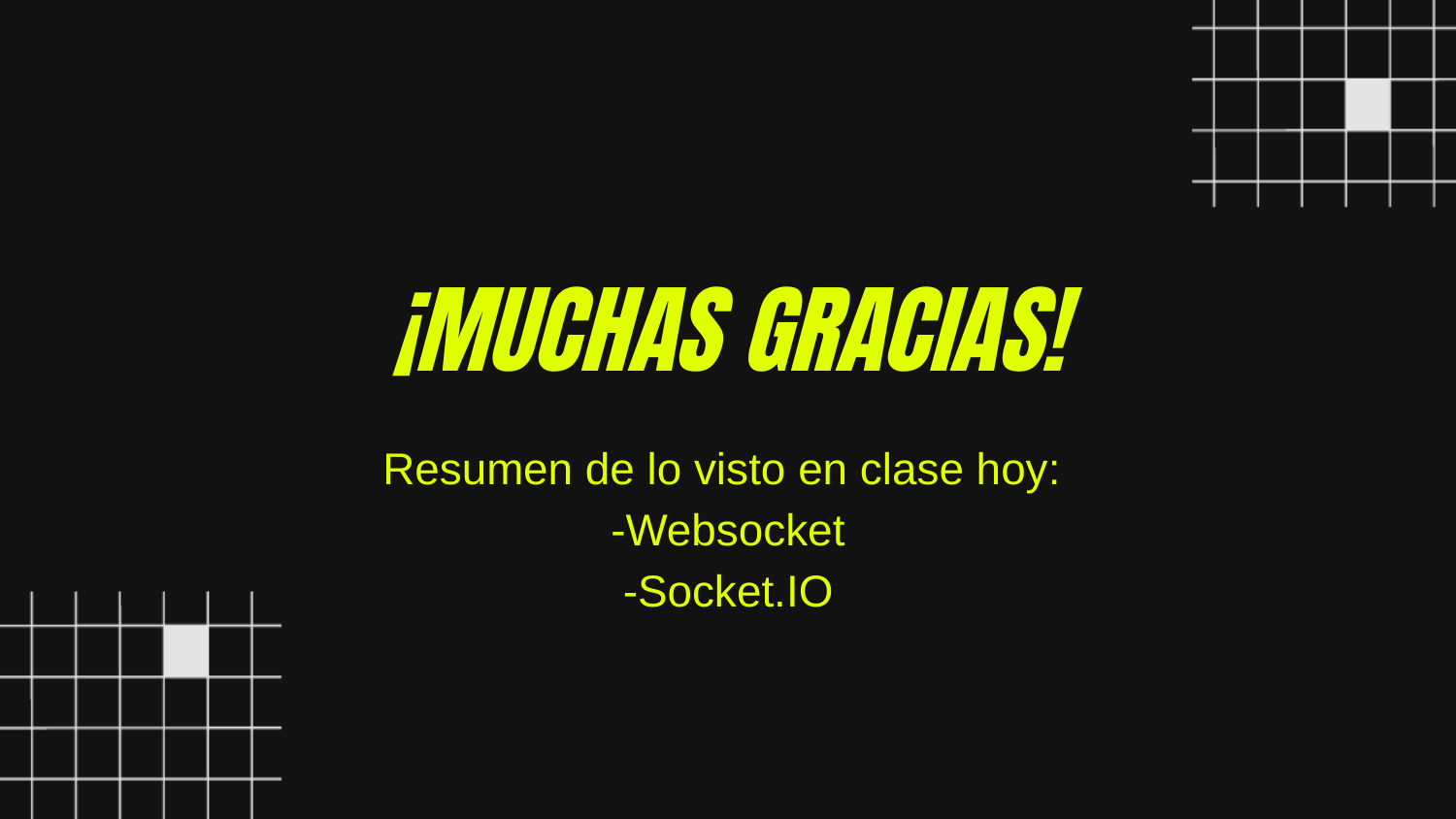

¡MUCHAS GRACIAS!
Resumen de lo visto en clase hoy:
-Websocket
-Socket.IO